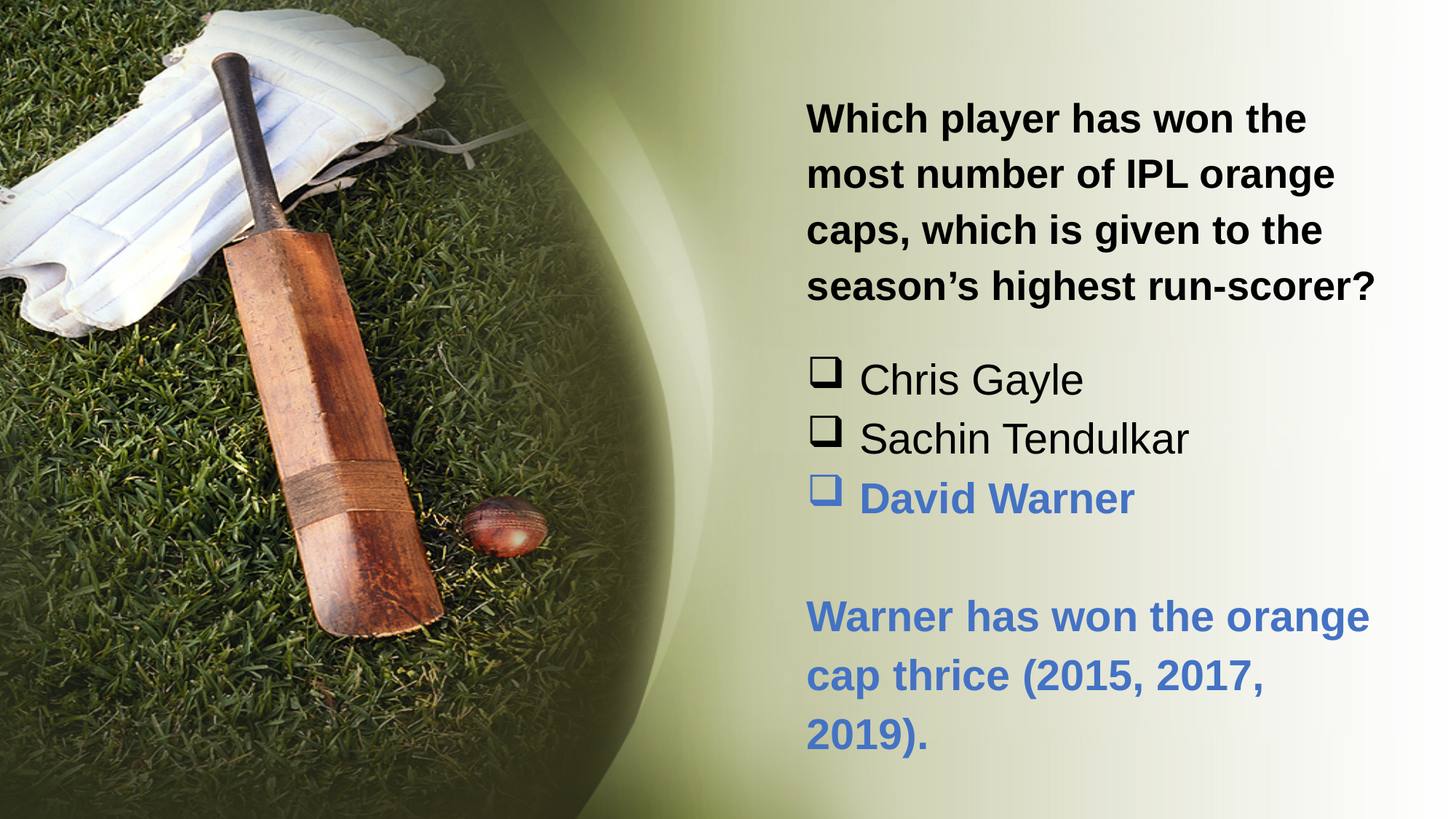

# Which player has won the most number of IPL orange caps, which is given to the season’s highest run-scorer?
Chris Gayle
Sachin Tendulkar
David Warner

Warner has won the orange cap thrice (2015, 2017, 2019).